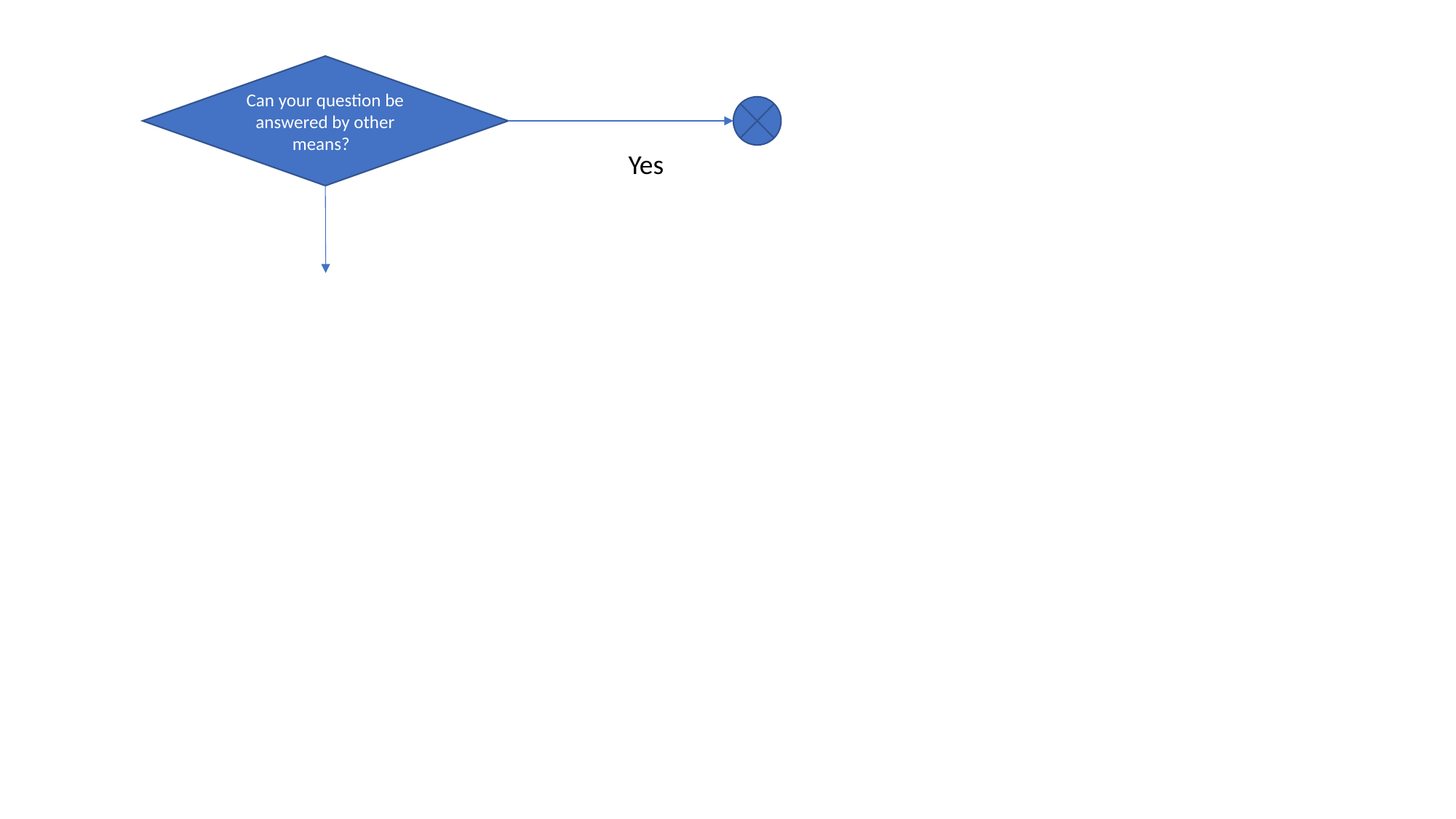

Can your question be answered by other means?

Yes